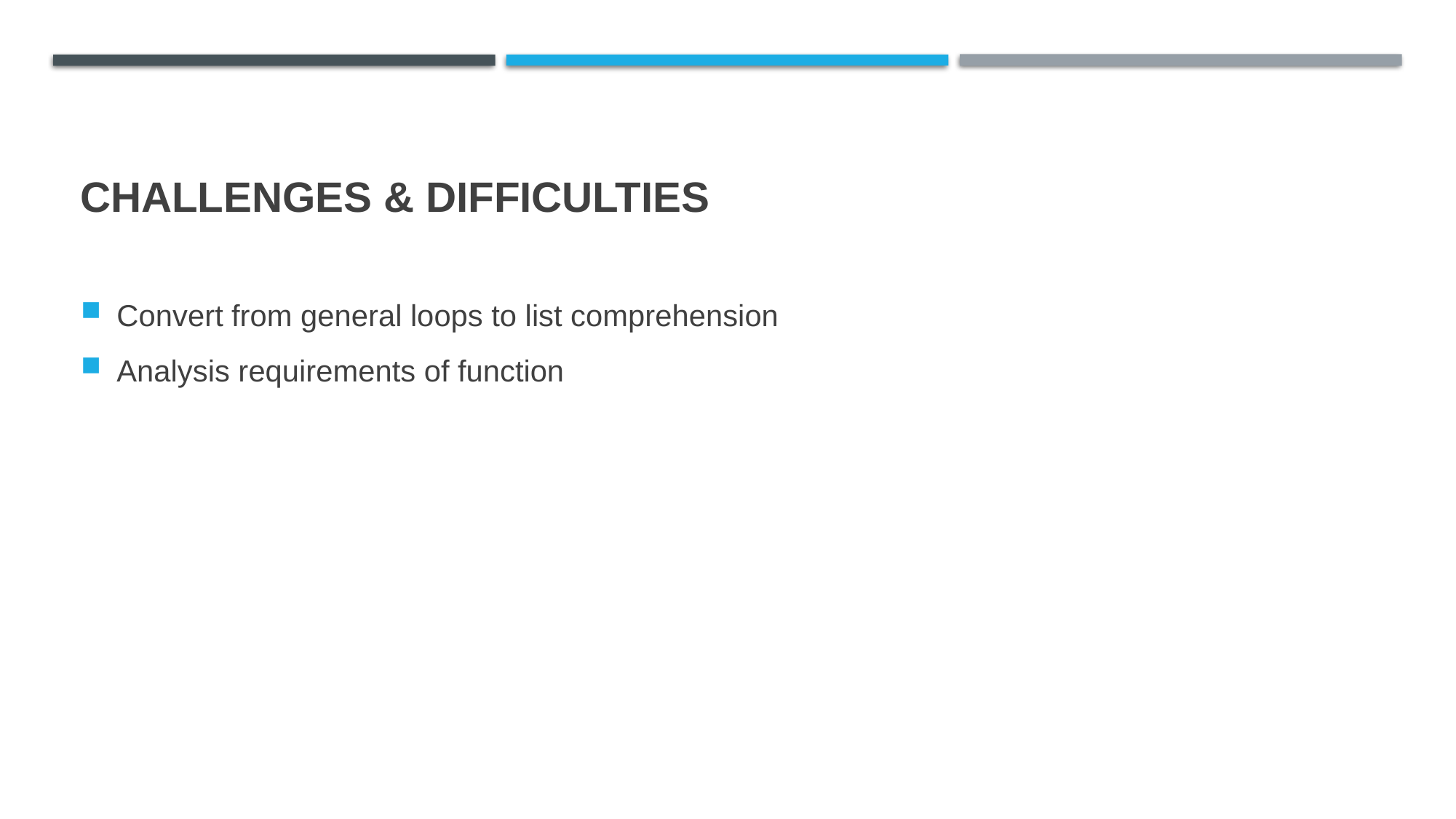

# Challenges & difficulties
Convert from general loops to list comprehension
Analysis requirements of function